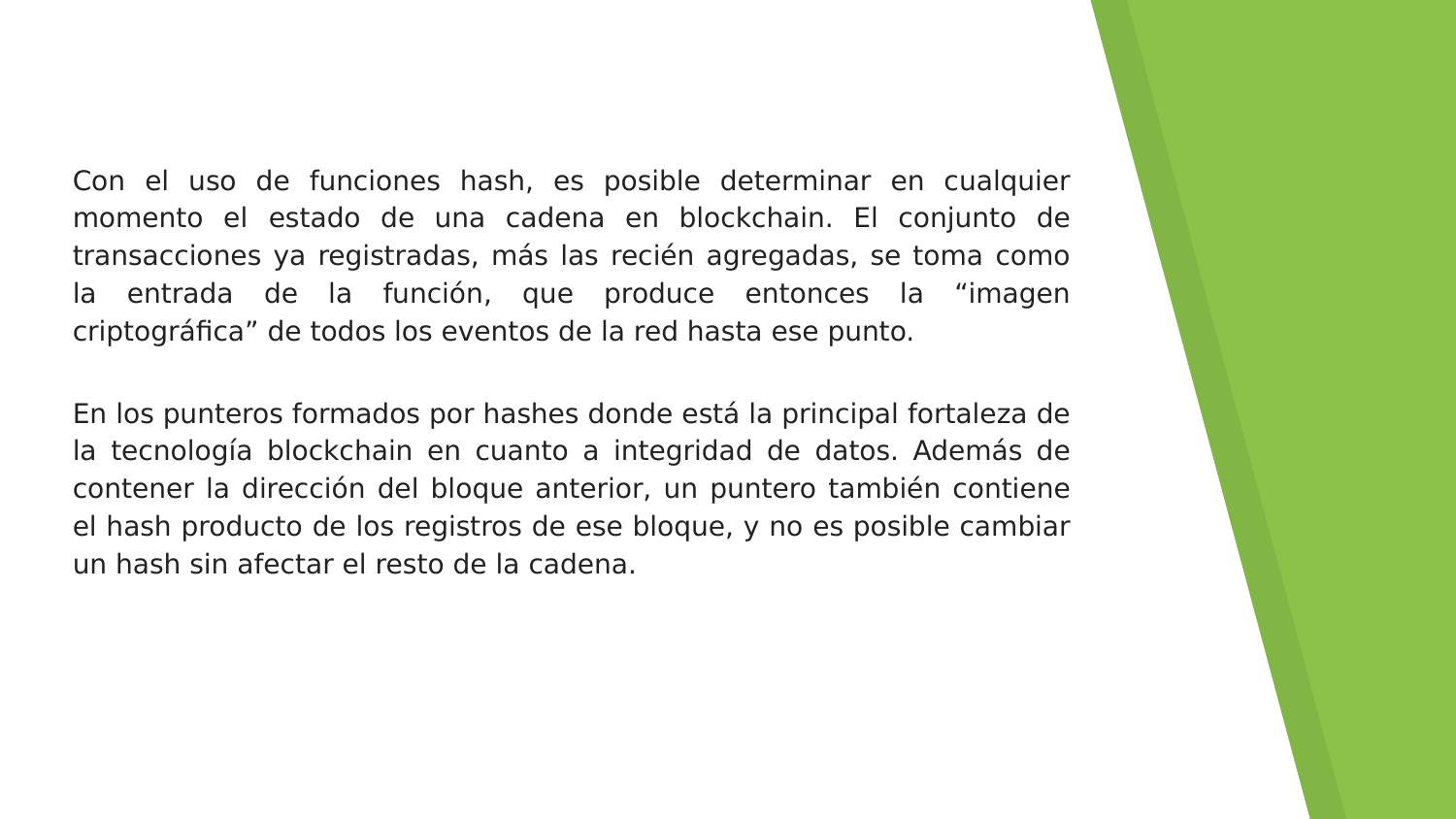

Con el uso de funciones hash, es posible determinar en cualquier momento el estado de una cadena en blockchain. El conjunto de transacciones ya registradas, más las recién agregadas, se toma como la entrada de la función, que produce entonces la “imagen criptográfica” de todos los eventos de la red hasta ese punto.

En los punteros formados por hashes donde está la principal fortaleza de la tecnología blockchain en cuanto a integridad de datos. Además de contener la dirección del bloque anterior, un puntero también contiene el hash producto de los registros de ese bloque, y no es posible cambiar un hash sin afectar el resto de la cadena.